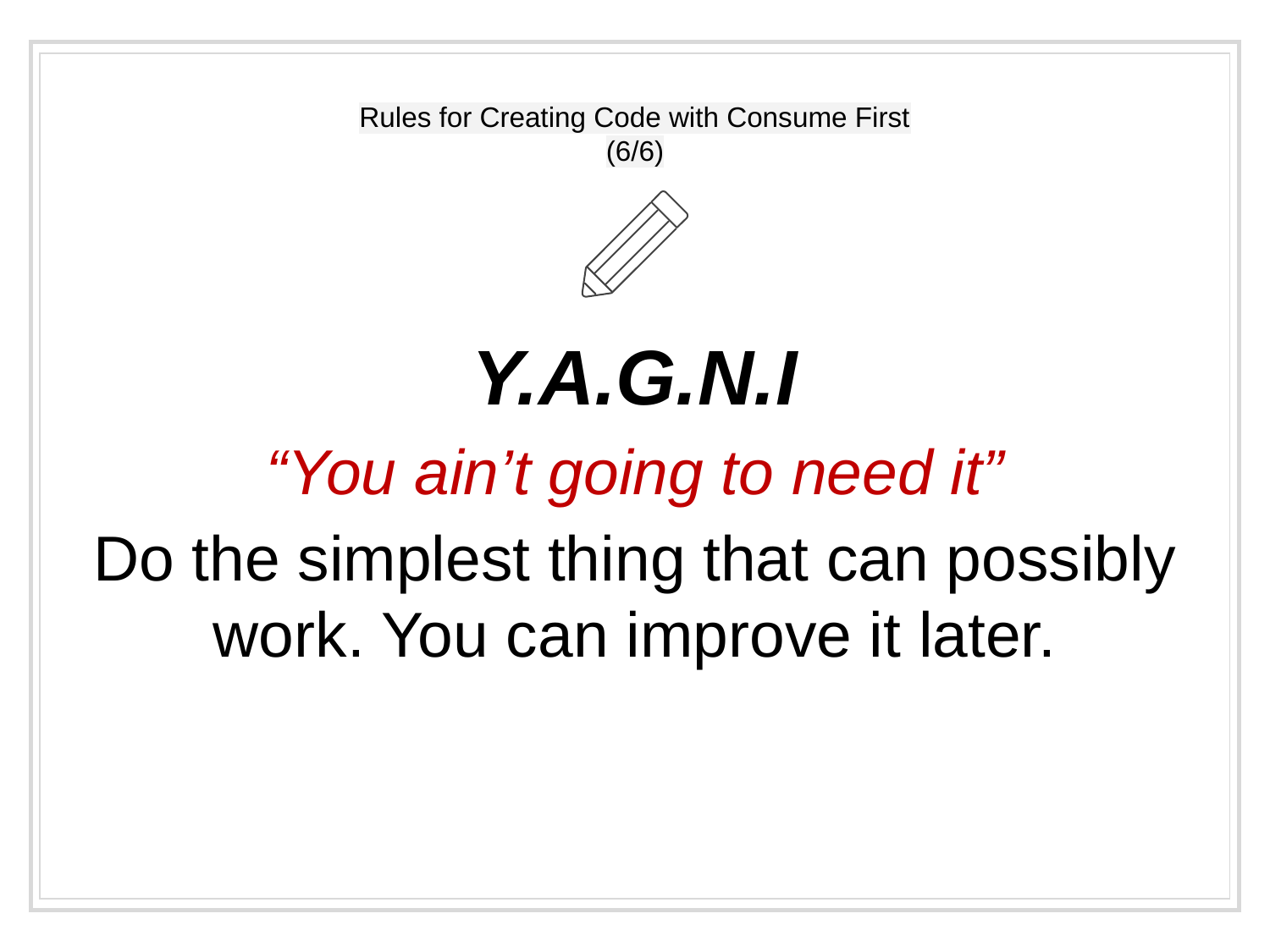

# Rules for Creating Code with Consume First (6/6)

Y.A.G.N.I
“You ain’t going to need it”
Do the simplest thing that can possibly work. You can improve it later.